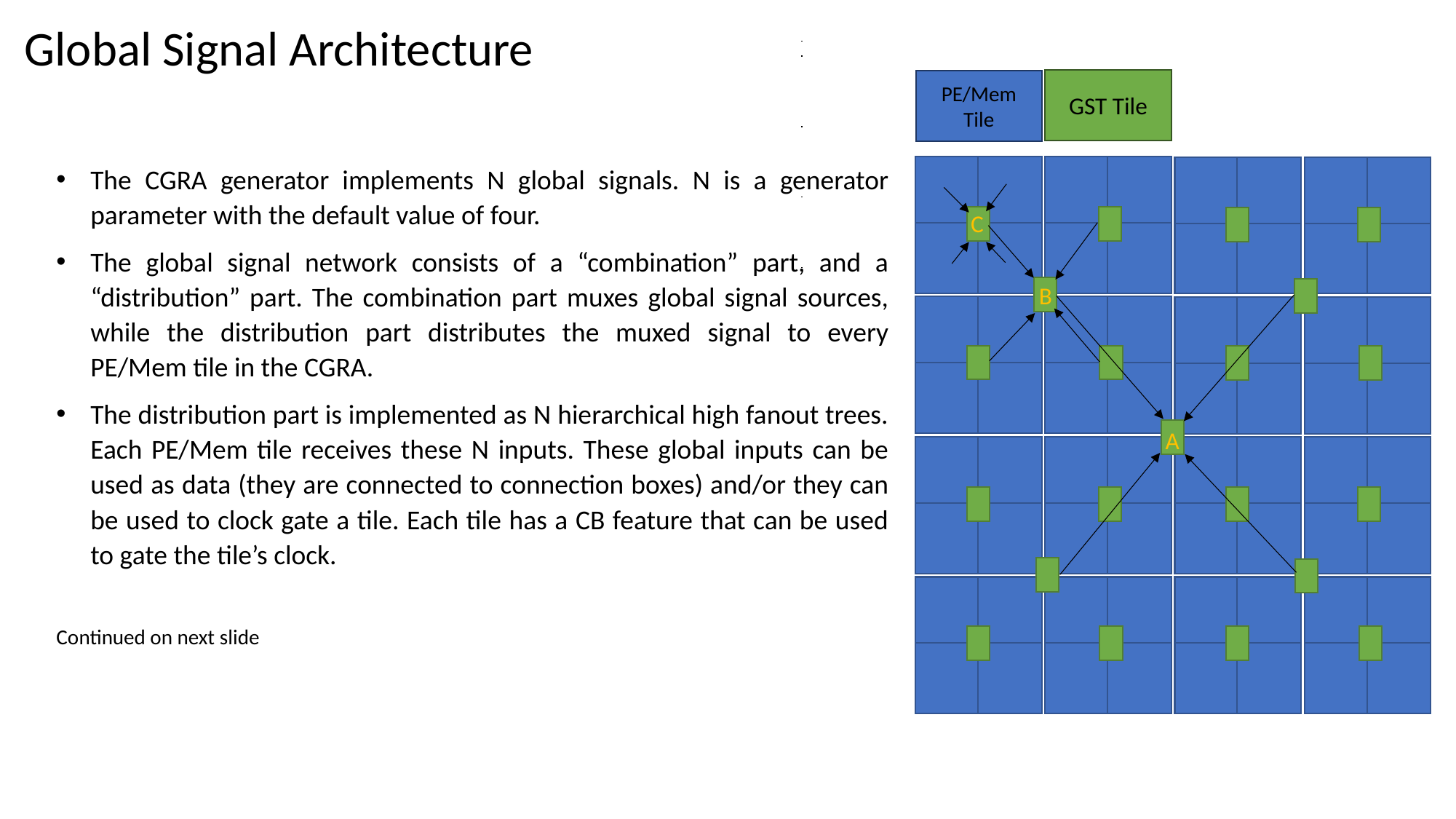

Global Signal Architecture

GST Tile
PE/Mem Tile

The CGRA generator implements N global signals. N is a generator parameter with the default value of four.
The global signal network consists of a “combination” part, and a “distribution” part. The combination part muxes global signal sources, while the distribution part distributes the muxed signal to every PE/Mem tile in the CGRA.
The distribution part is implemented as N hierarchical high fanout trees. Each PE/Mem tile receives these N inputs. These global inputs can be used as data (they are connected to connection boxes) and/or they can be used to clock gate a tile. Each tile has a CB feature that can be used to gate the tile’s clock.

Continued on next slide

C

B

A